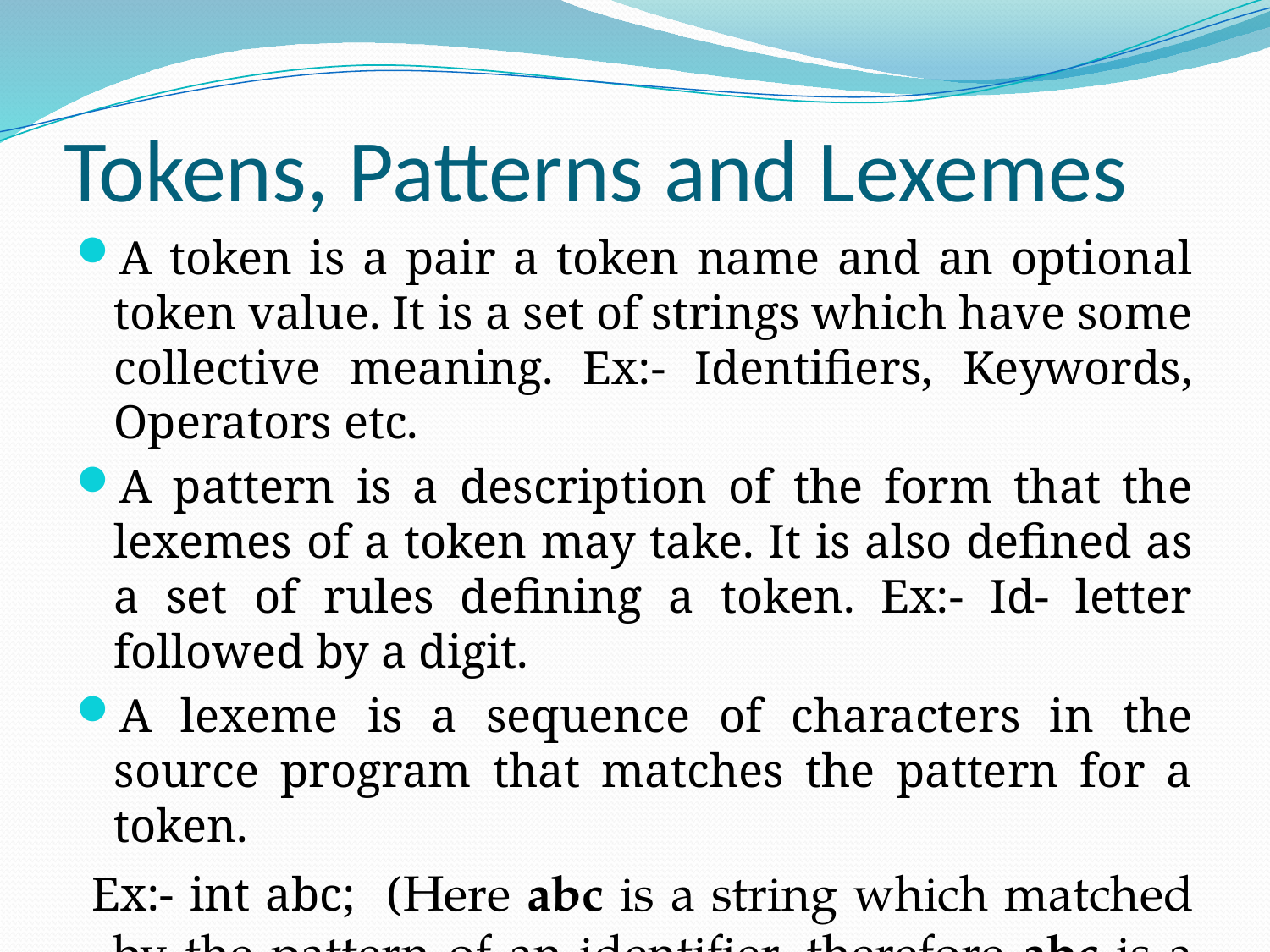

# Tokens, Patterns and Lexemes
A token is a pair a token name and an optional token value. It is a set of strings which have some collective meaning. Ex:- Identifiers, Keywords, Operators etc.
A pattern is a description of the form that the lexemes of a token may take. It is also defined as a set of rules defining a token. Ex:- Id- letter followed by a digit.
A lexeme is a sequence of characters in the source program that matches the pattern for a token.
 Ex:- int abc;  (Here abc is a string which matched by the pattern of an identifier, therefore abc is a lexeme. For a token class, there may be many lexemes.